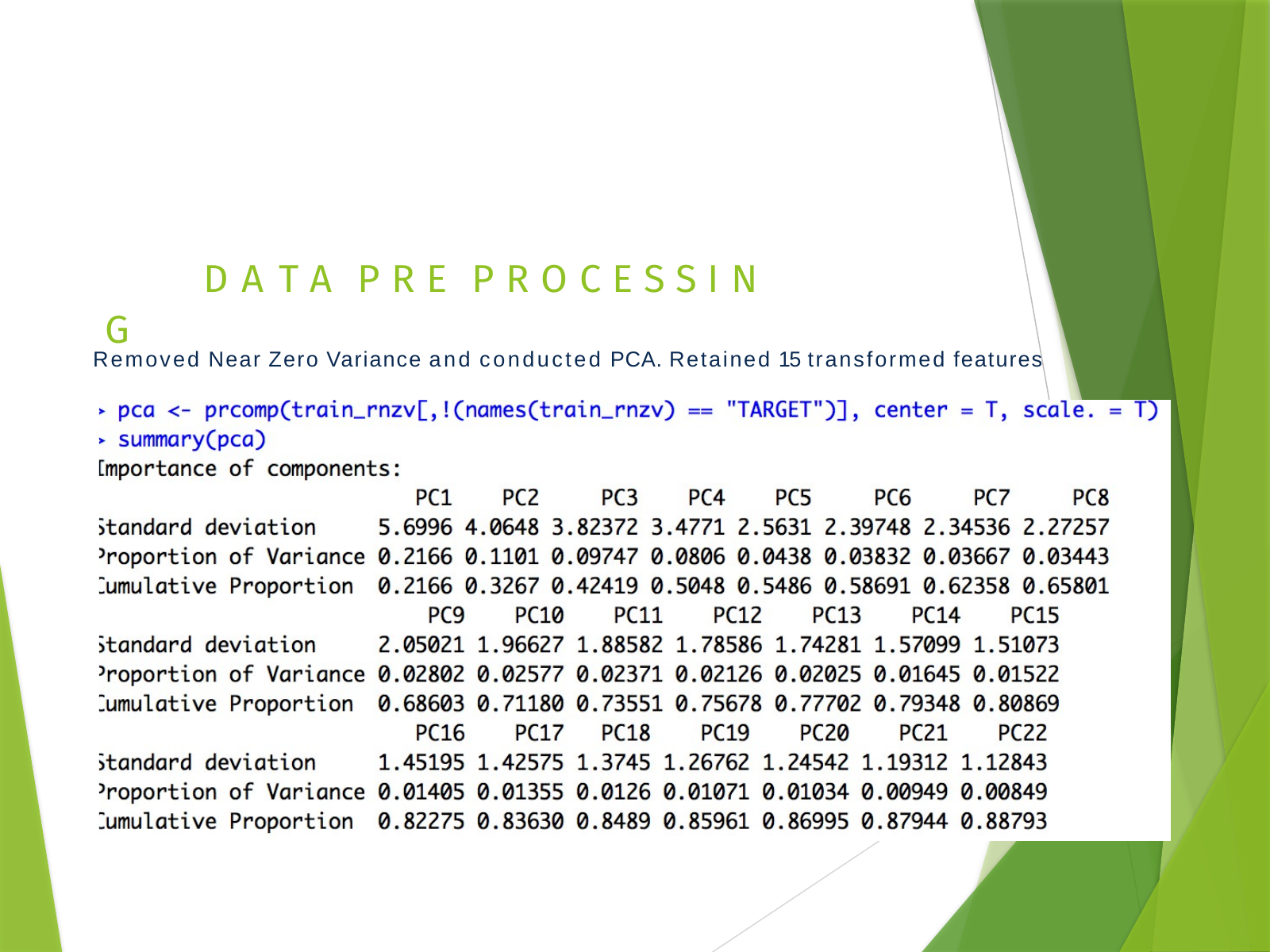

# 3	D A T A	P R E	P R O C E S S I N G
Removed Near Zero Variance and conducted PCA. Retained 15 transformed features